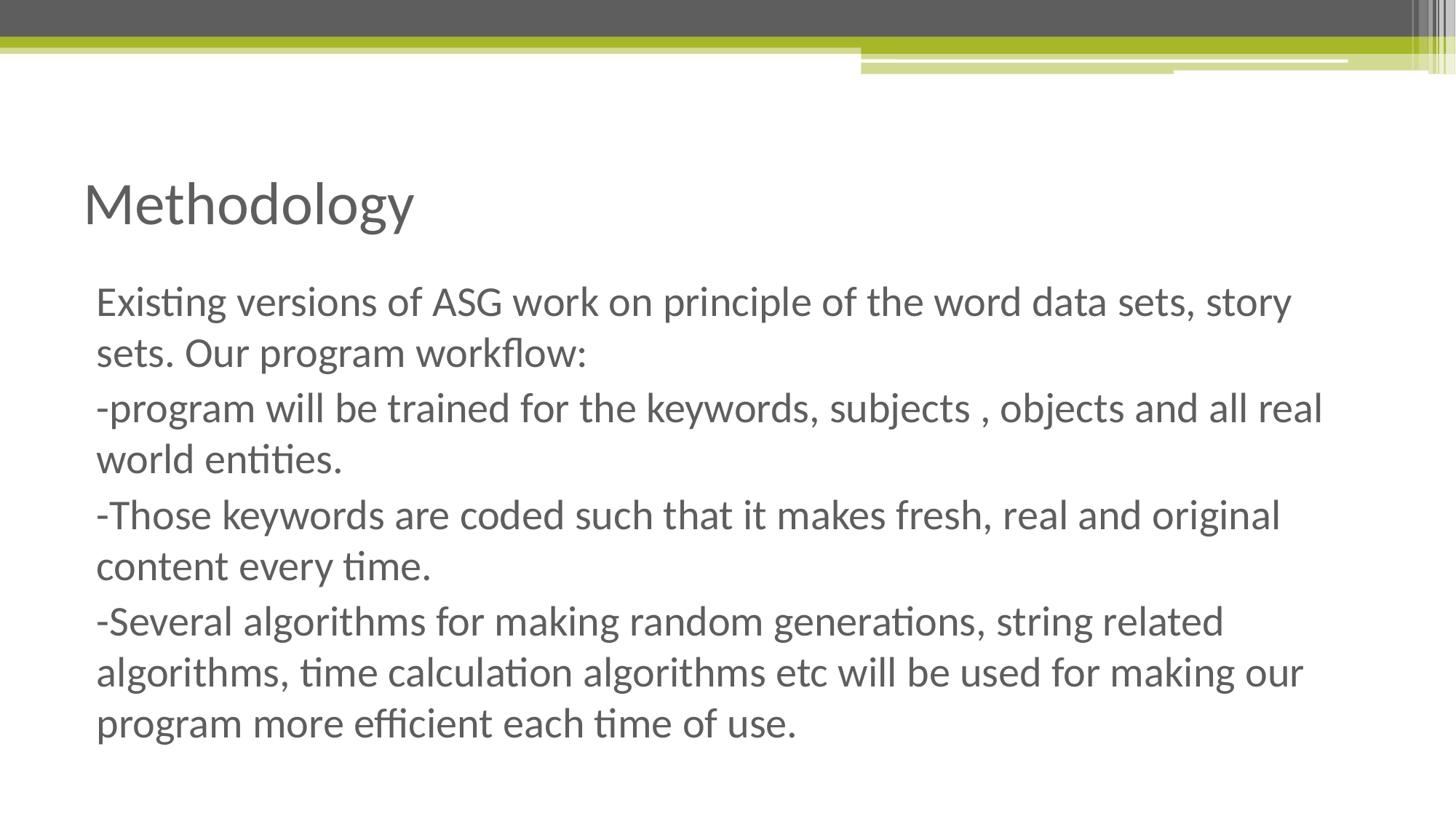

# Methodology
Existing versions of ASG work on principle of the word data sets, story sets. Our program workflow:
-program will be trained for the keywords, subjects , objects and all real world entities.
-Those keywords are coded such that it makes fresh, real and original content every time.
-Several algorithms for making random generations, string related algorithms, time calculation algorithms etc will be used for making our program more efficient each time of use.